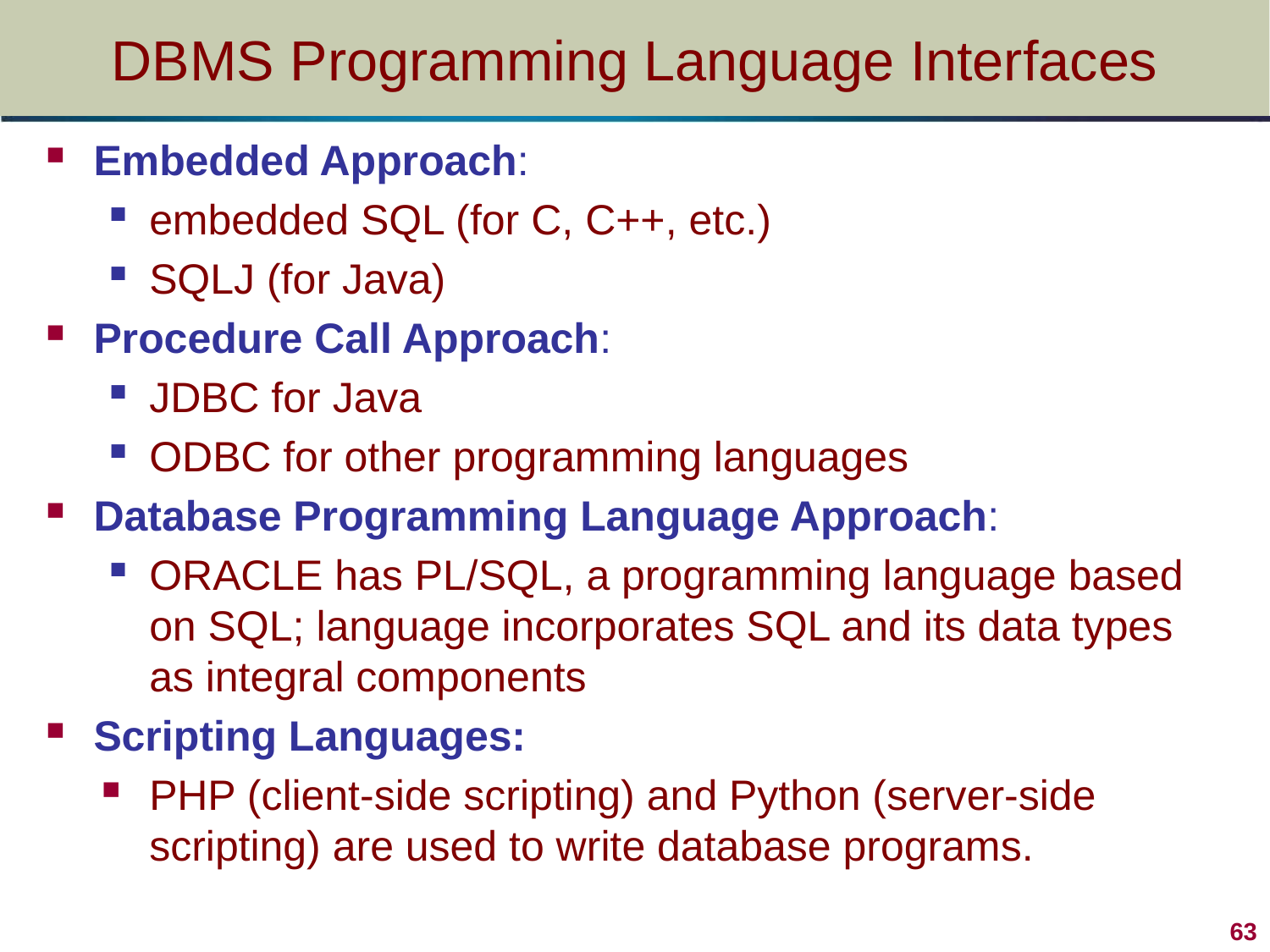

# DBMS Programming Language Interfaces
Embedded Approach:
embedded SQL (for C, C++, etc.)
SQLJ (for Java)
Procedure Call Approach:
JDBC for Java
ODBC for other programming languages
Database Programming Language Approach:
ORACLE has PL/SQL, a programming language based on SQL; language incorporates SQL and its data types as integral components
Scripting Languages:
PHP (client-side scripting) and Python (server-side scripting) are used to write database programs.

63